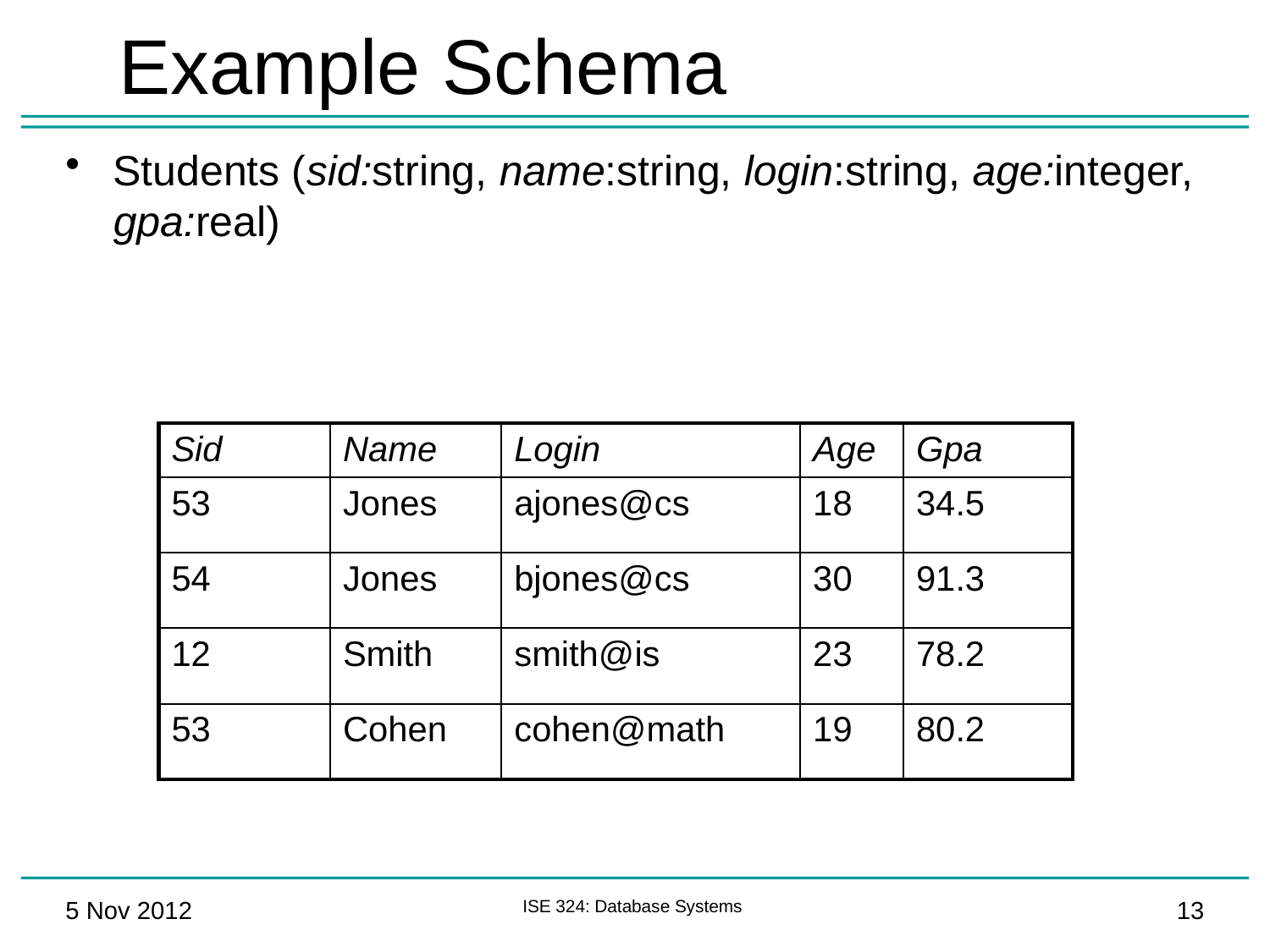

# Example Schema
Students (sid:string, name:string, login:string, age:integer, gpa:real)
| Sid | Name | Login | Age | Gpa |
| --- | --- | --- | --- | --- |
| 53 | Jones | ajones@cs | 18 | 34.5 |
| 54 | Jones | bjones@cs | 30 | 91.3 |
| 12 | Smith | smith@is | 23 | 78.2 |
| 53 | Cohen | cohen@math | 19 | 80.2 |
5 Nov 2012
ISE 324: Database Systems
13